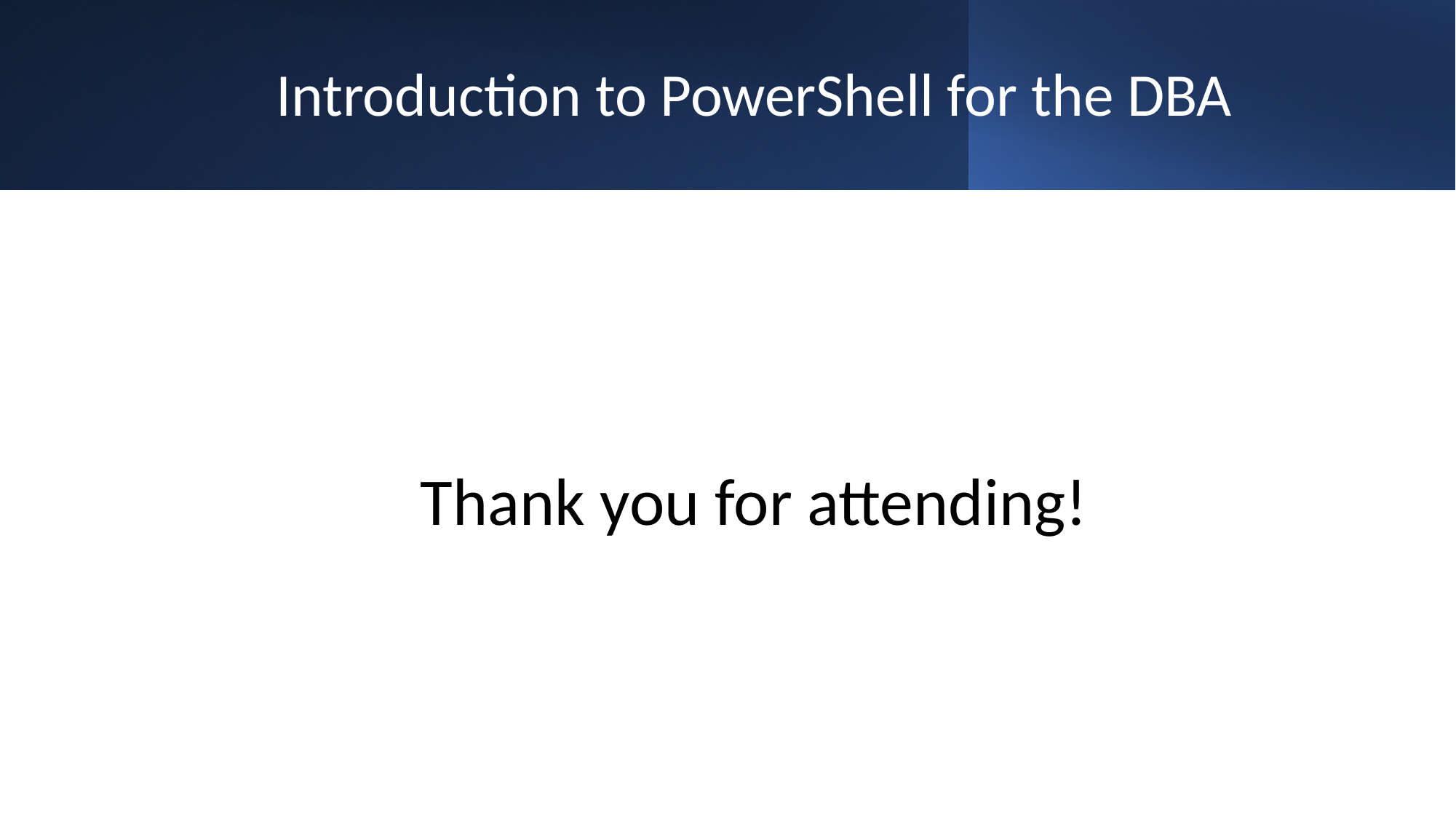

# Introduction to PowerShell for the DBA
Thank you for attending!